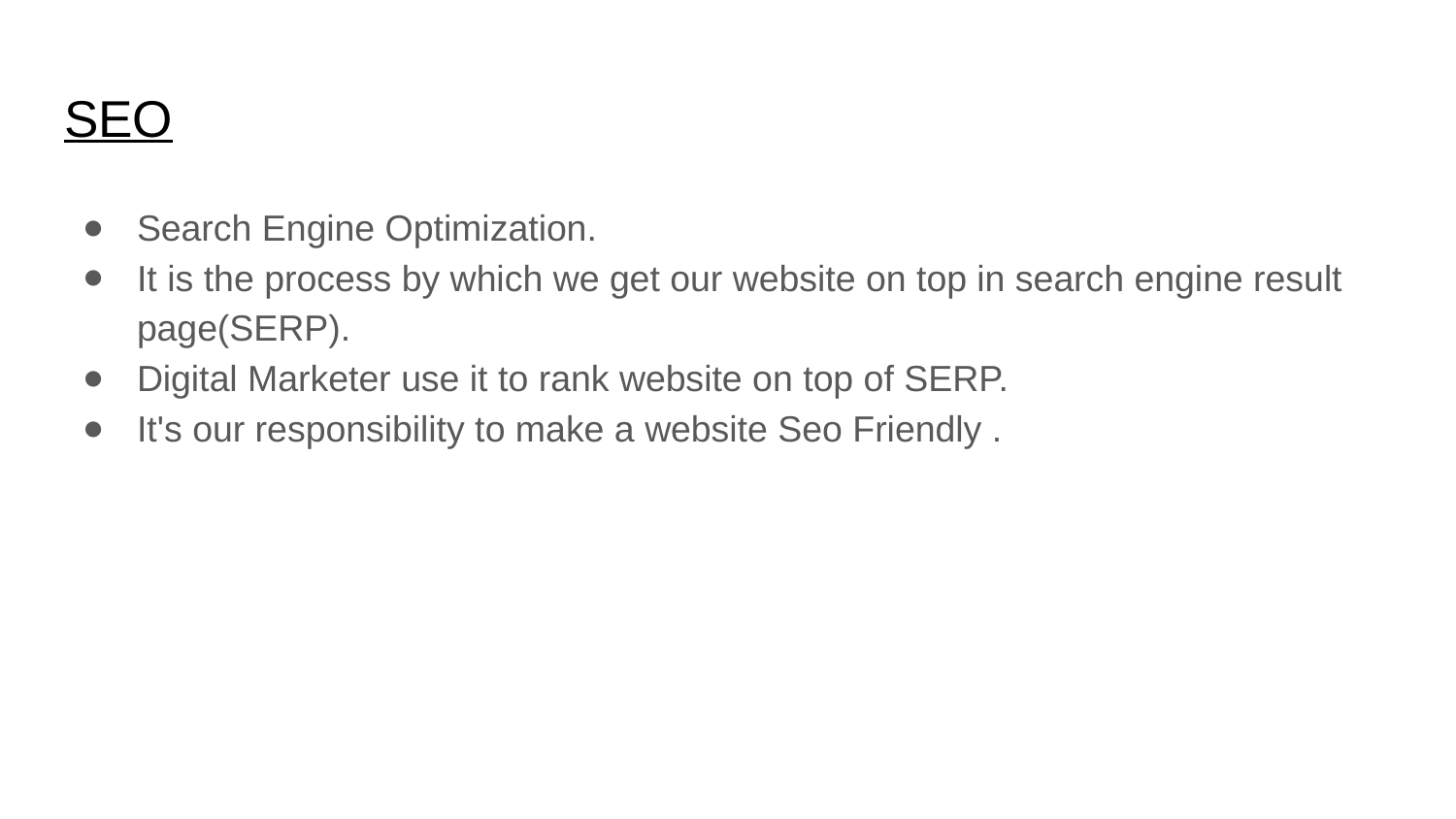

# SEO
Search Engine Optimization.
It is the process by which we get our website on top in search engine result page(SERP).
Digital Marketer use it to rank website on top of SERP.
It's our responsibility to make a website Seo Friendly .